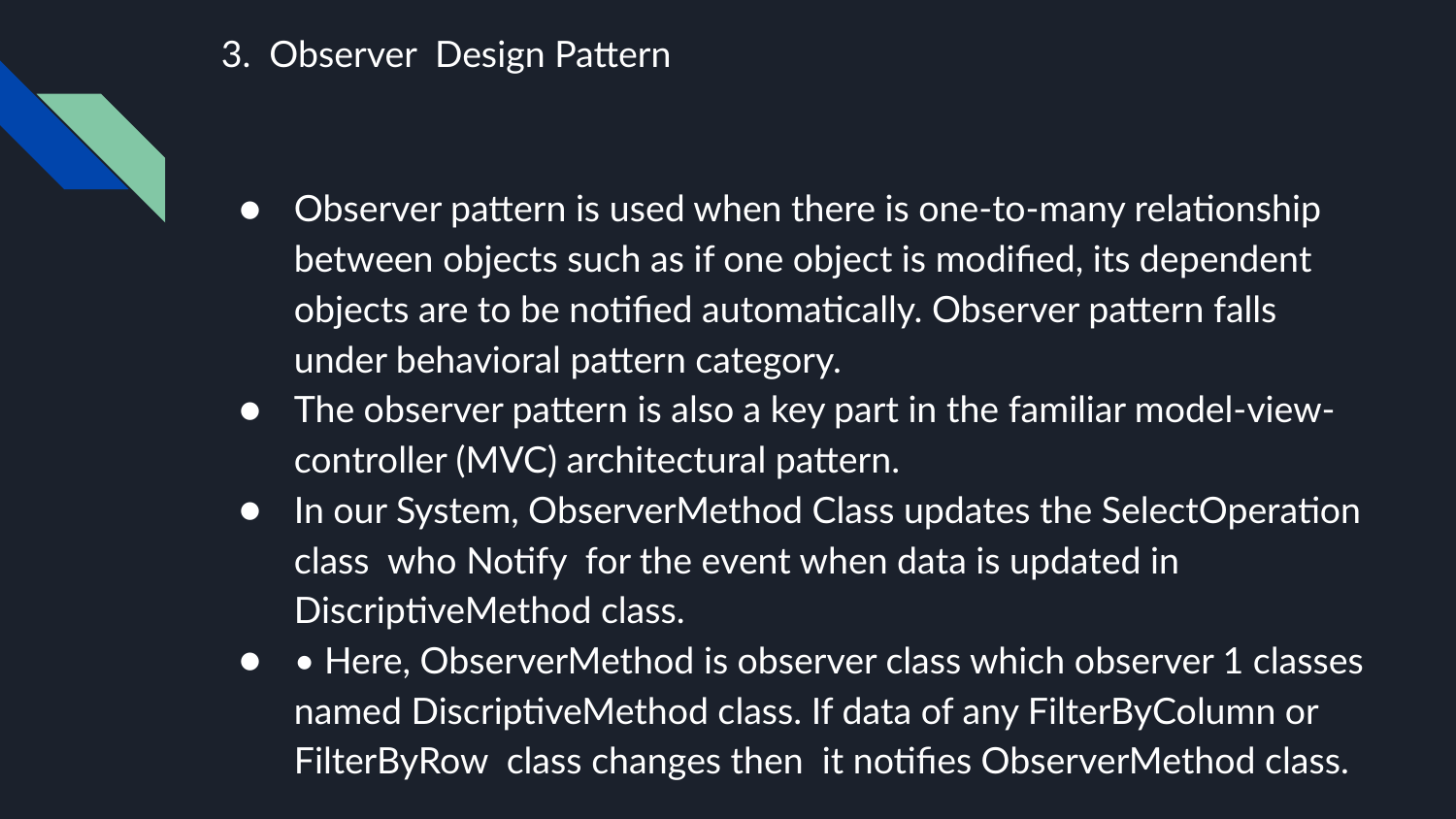

# 3.  Observer  Design Pattern

Observer pattern is used when there is one-to-many relationship between objects such as if one object is modified, its dependent objects are to be notified automatically. Observer pattern falls under behavioral pattern category.
The observer pattern is also a key part in the familiar model-view-controller (MVC) architectural pattern.
In our System, ObserverMethod Class updates the SelectOperation class  who Notify  for the event when data is updated in DiscriptiveMethod class.
• Here, ObserverMethod is observer class which observer 1 classes named DiscriptiveMethod class. If data of any FilterByColumn or FilterByRow  class changes then  it notifies ObserverMethod class.